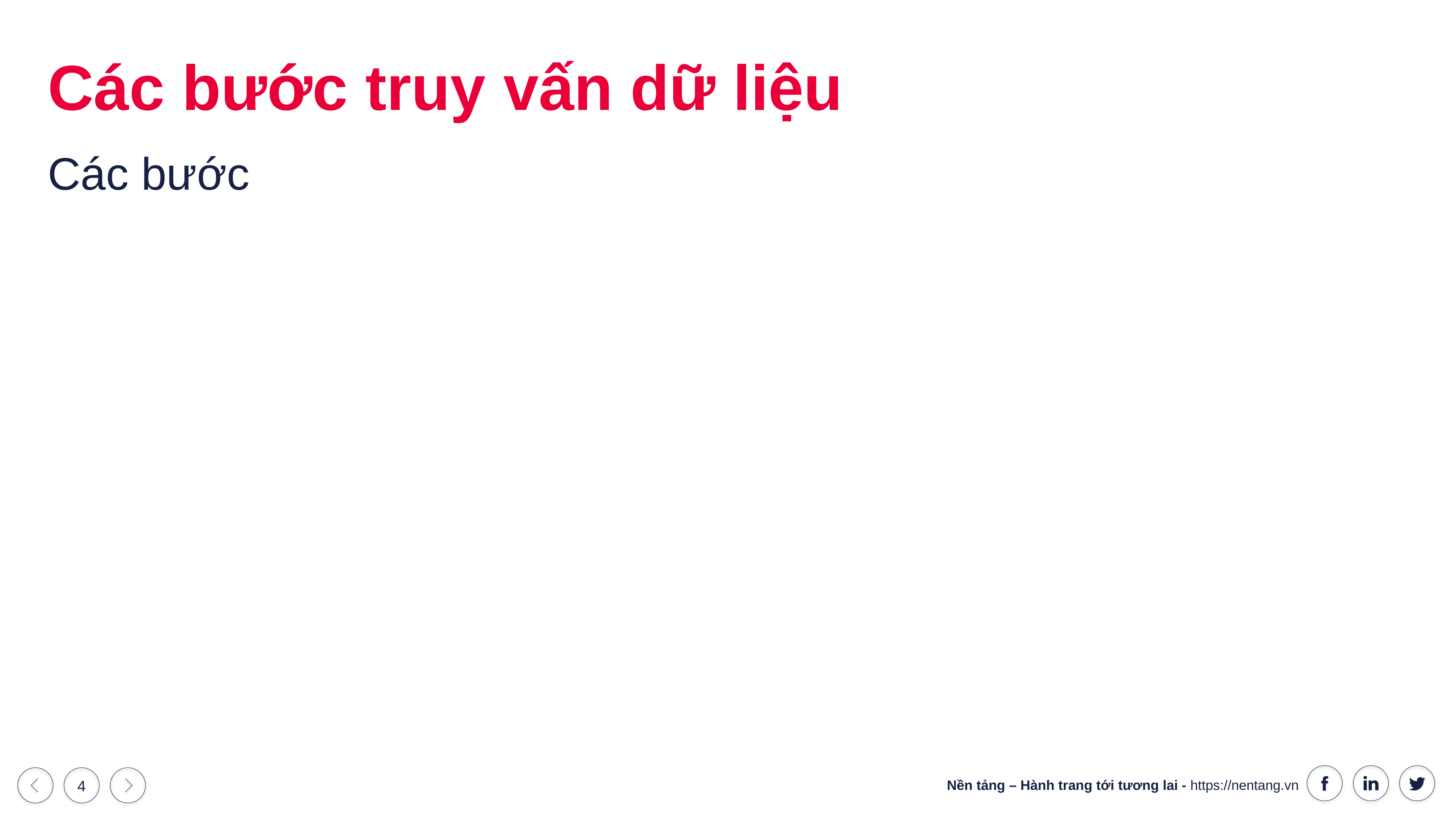

# Các bước truy vấn dữ liệu
Các bước